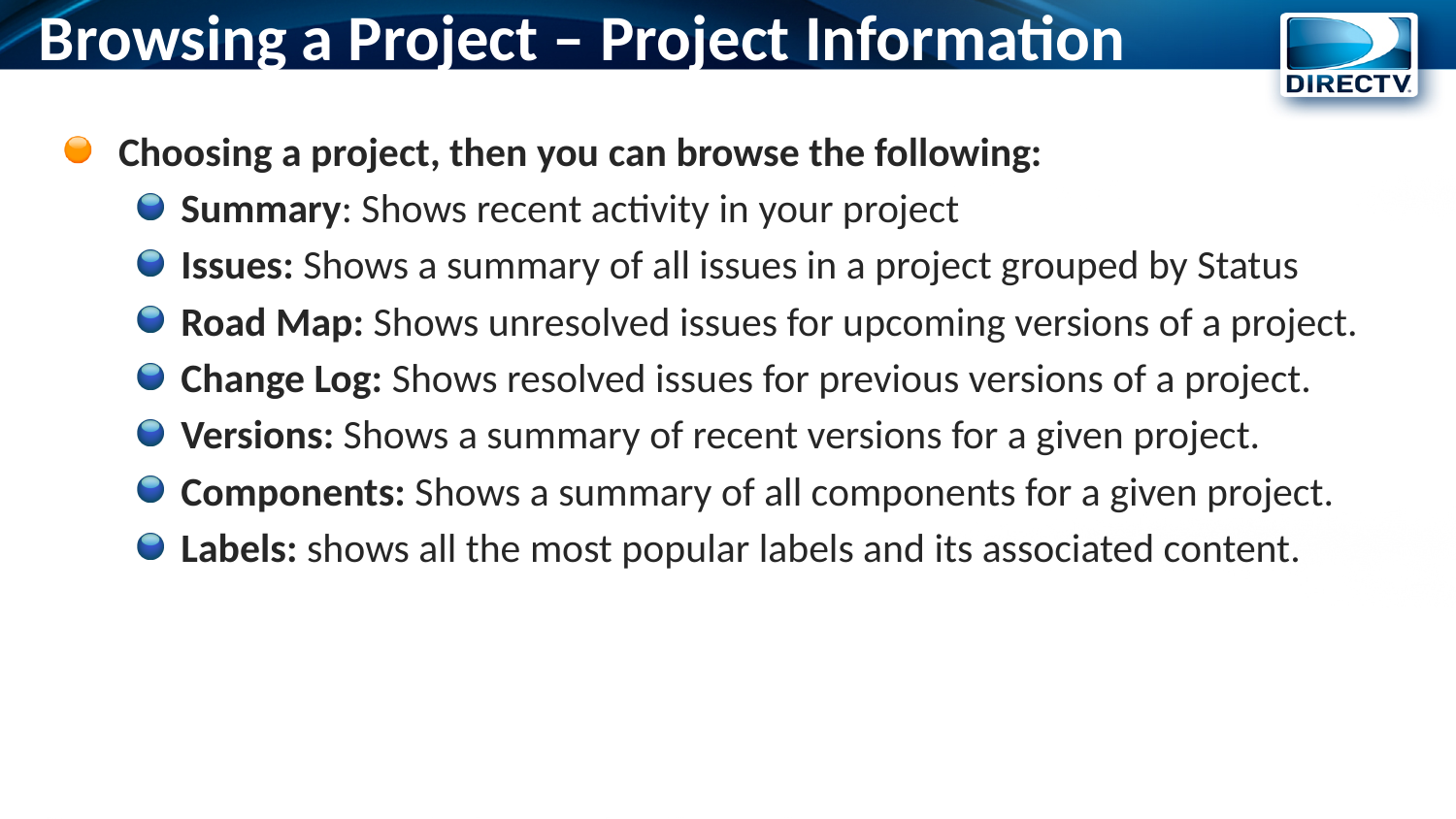

# Browsing a Project – Project Information
Choosing a project, then you can browse the following:
Summary: Shows recent activity in your project
Issues: Shows a summary of all issues in a project grouped by Status
Road Map: Shows unresolved issues for upcoming versions of a project.
Change Log: Shows resolved issues for previous versions of a project.
Versions: Shows a summary of recent versions for a given project.
Components: Shows a summary of all components for a given project.
Labels: shows all the most popular labels and its associated content.